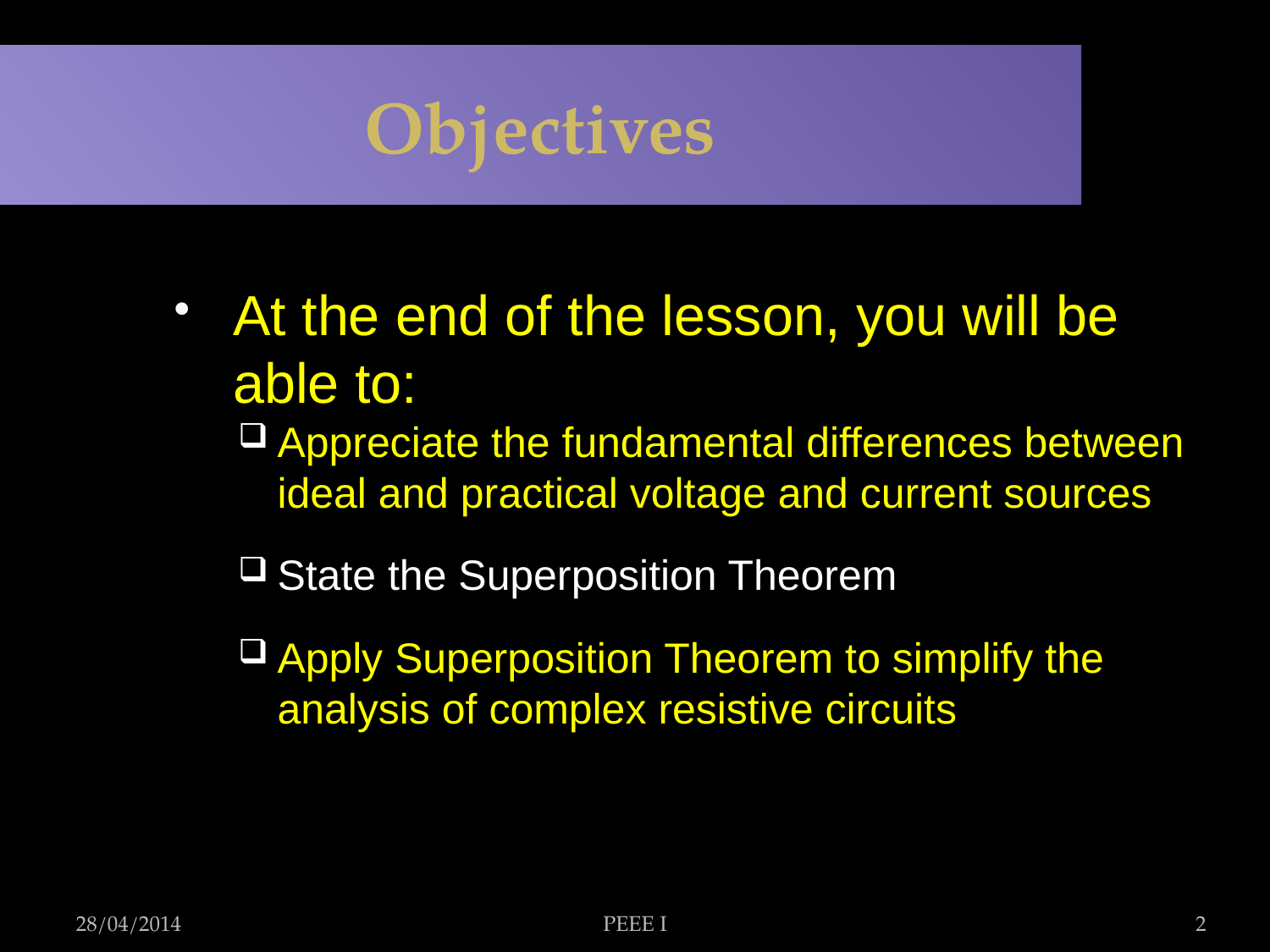

# Objectives
At the end of the lesson, you will be able to:
Appreciate the fundamental differences between ideal and practical voltage and current sources
State the Superposition Theorem
Apply Superposition Theorem to simplify the analysis of complex resistive circuits
28/04/2014
PEEE I
2